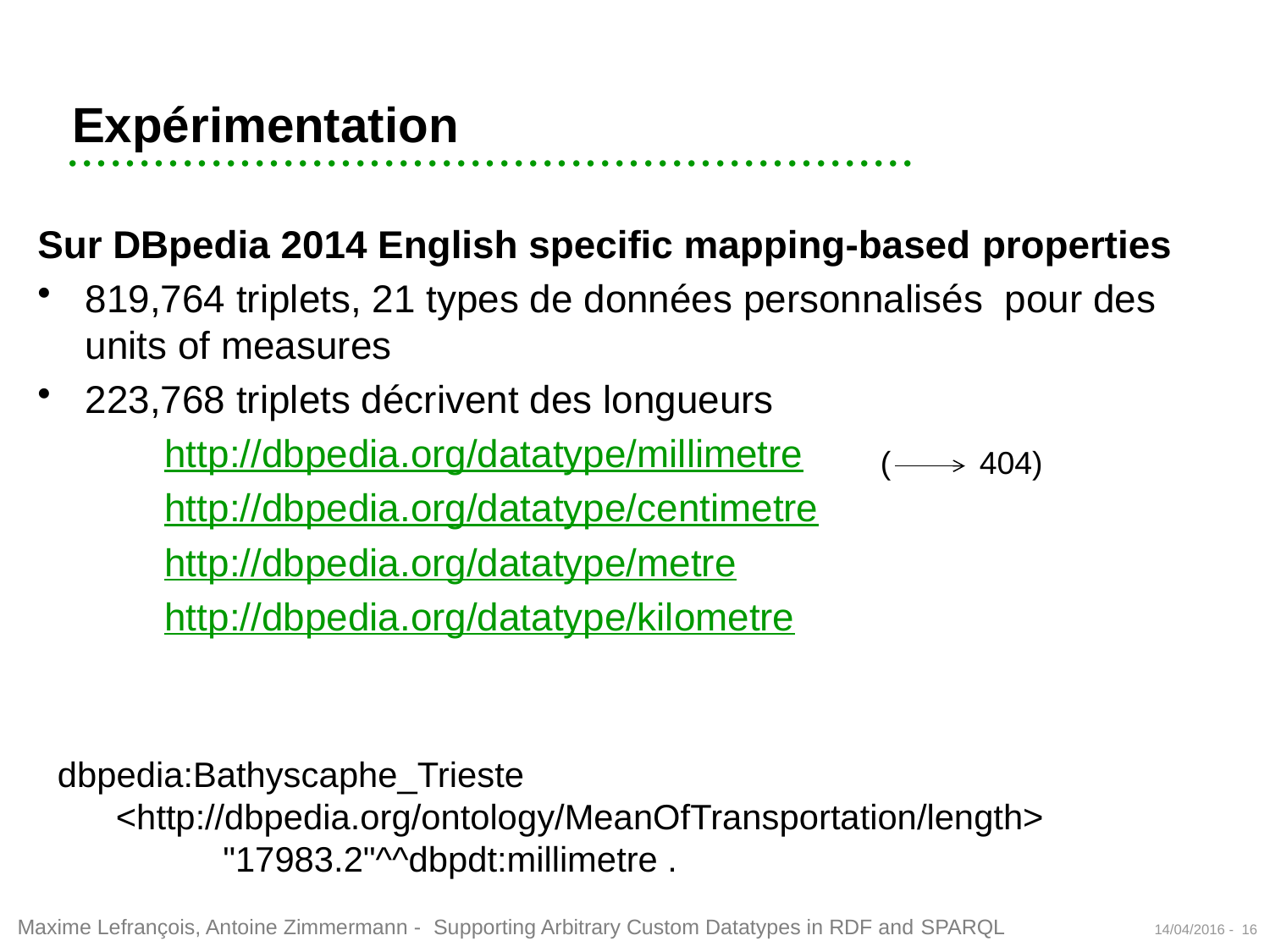

# Expérimentation
Sur DBpedia 2014 English specific mapping-based properties
819,764 triplets, 21 types de données personnalisés  pour des units of measures
223,768 triplets décrivent des longueurs
	http://dbpedia.org/datatype/millimetre
	http://dbpedia.org/datatype/centimetre
	http://dbpedia.org/datatype/metre
	http://dbpedia.org/datatype/kilometre
(          404)
dbpedia:Bathyscaphe_Trieste
      <http://dbpedia.org/ontology/MeanOfTransportation/length>
                 "17983.2"^^dbpdt:millimetre .